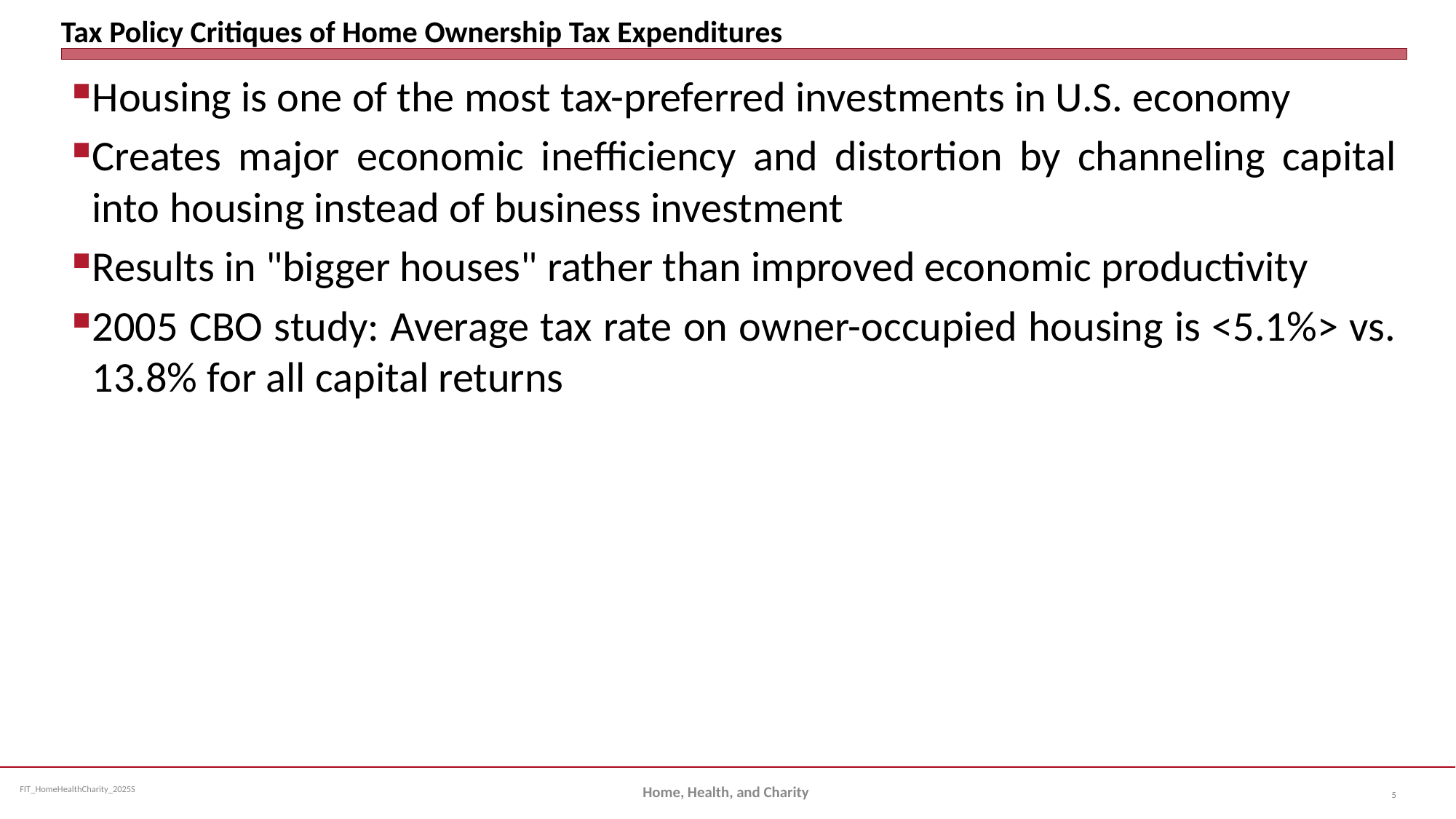

# Tax Policy Critiques of Home Ownership Tax Expenditures
Housing is one of the most tax-preferred investments in U.S. economy
Creates major economic inefficiency and distortion by channeling capital into housing instead of business investment
Results in "bigger houses" rather than improved economic productivity
2005 CBO study: Average tax rate on owner-occupied housing is <5.1%> vs. 13.8% for all capital returns

Home, Health, and Charity
5